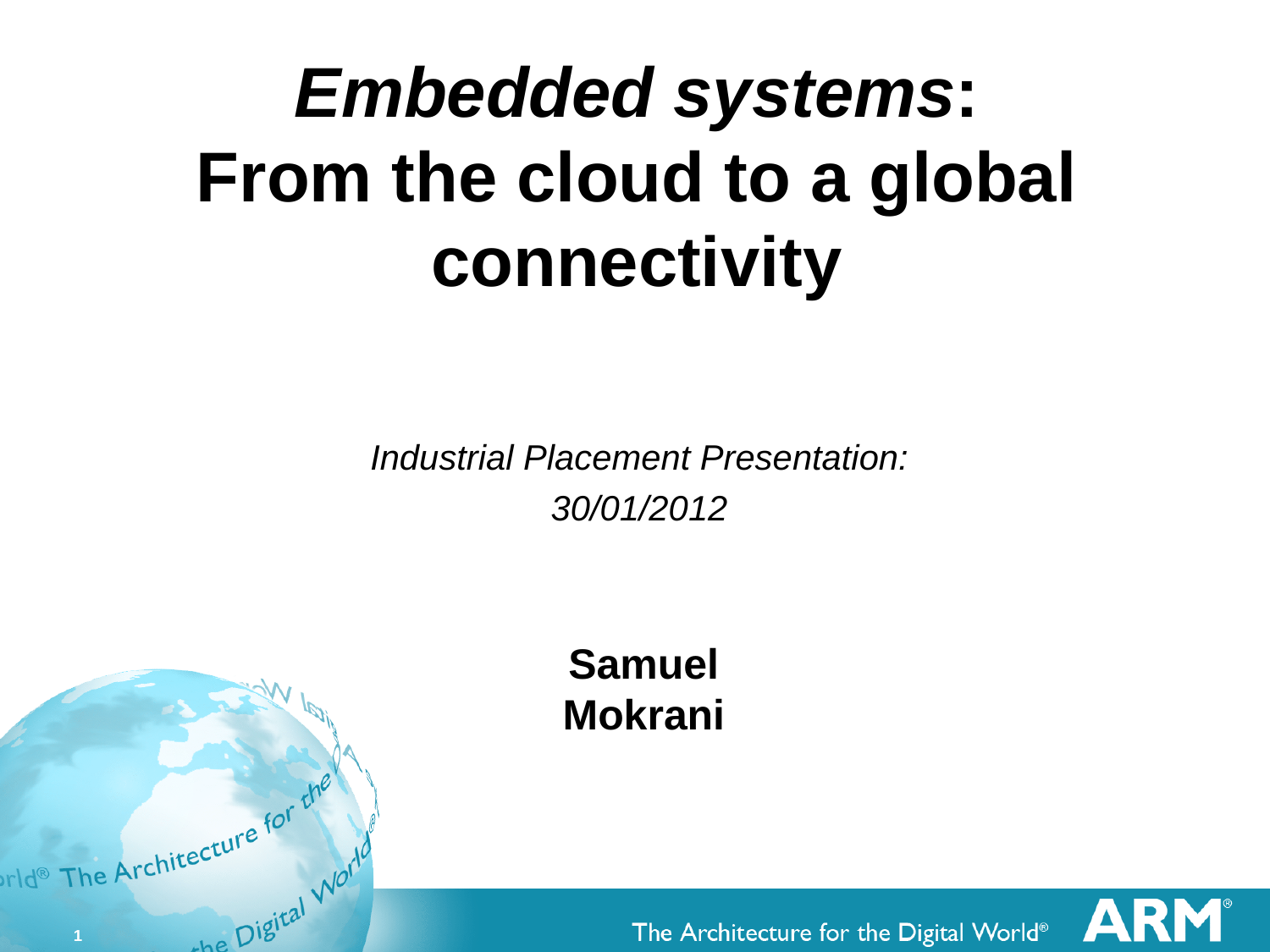

# Embedded systems: From the cloud to a global connectivity
Industrial Placement Presentation:
30/01/2012
Samuel Mokrani